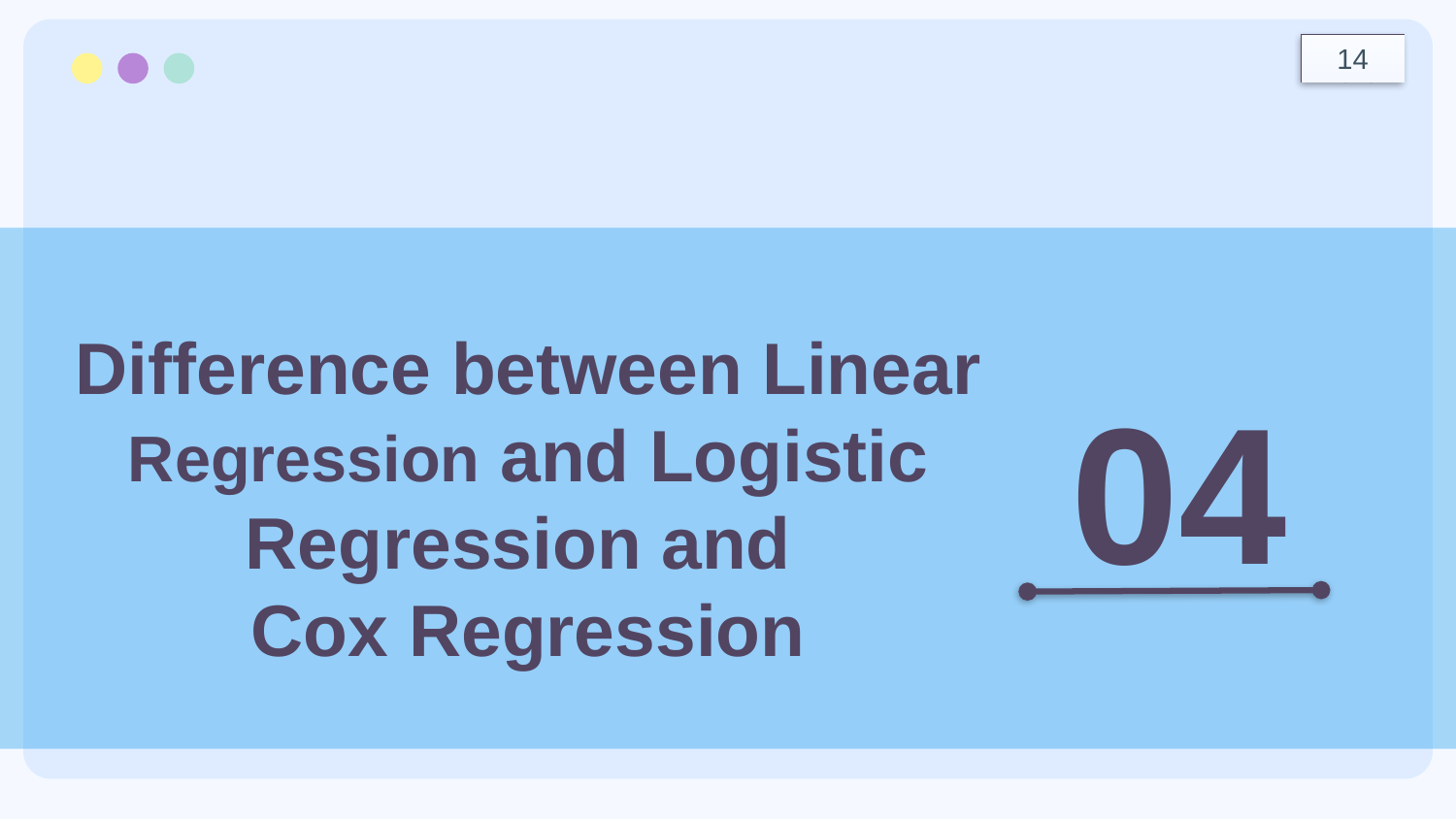

14

Difference between Linear Regression and Logistic Regression and
Cox Regression

04